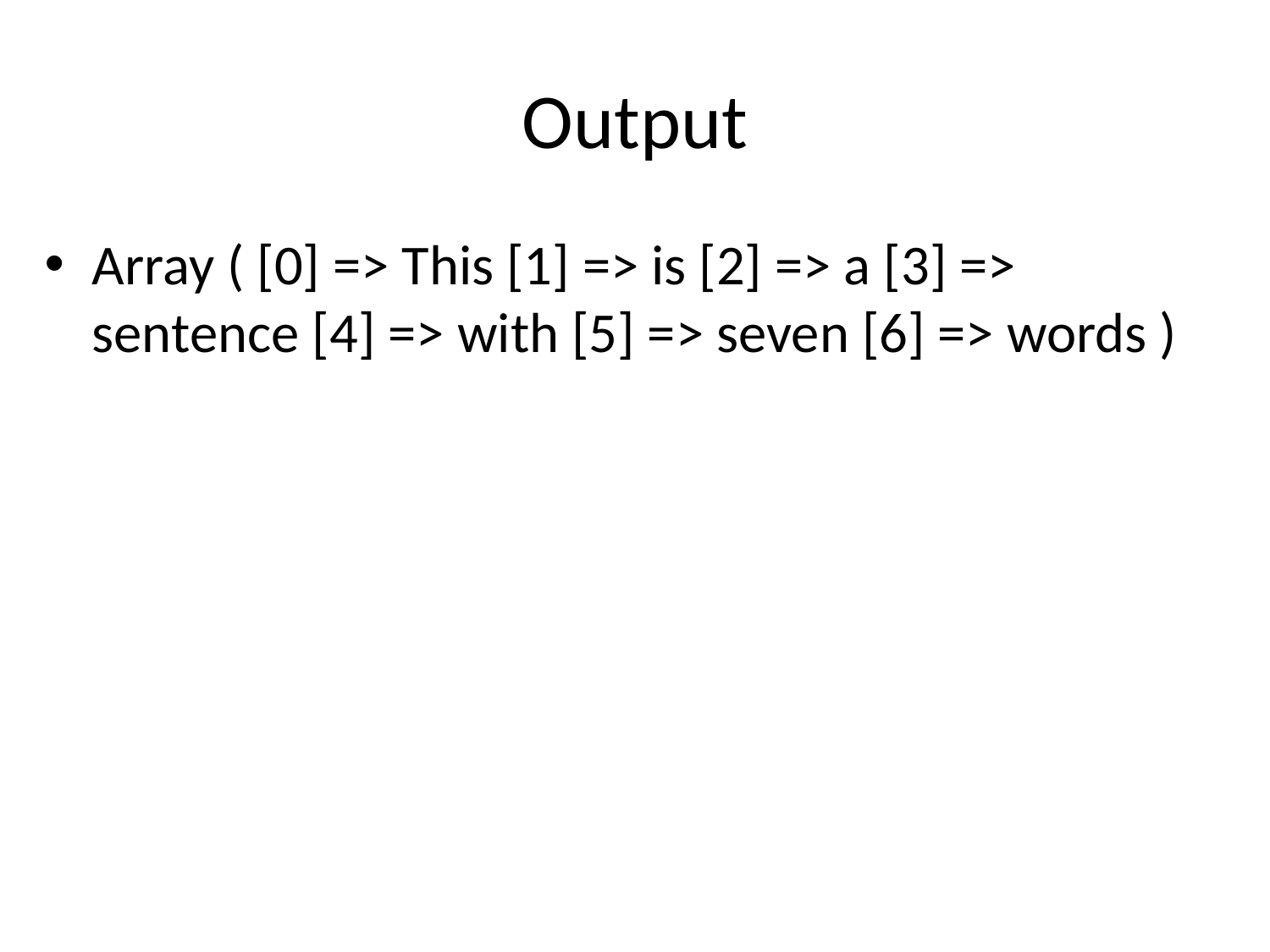

# Output
Array ( [0] => This [1] => is [2] => a [3] => sentence [4] => with [5] => seven [6] => words )